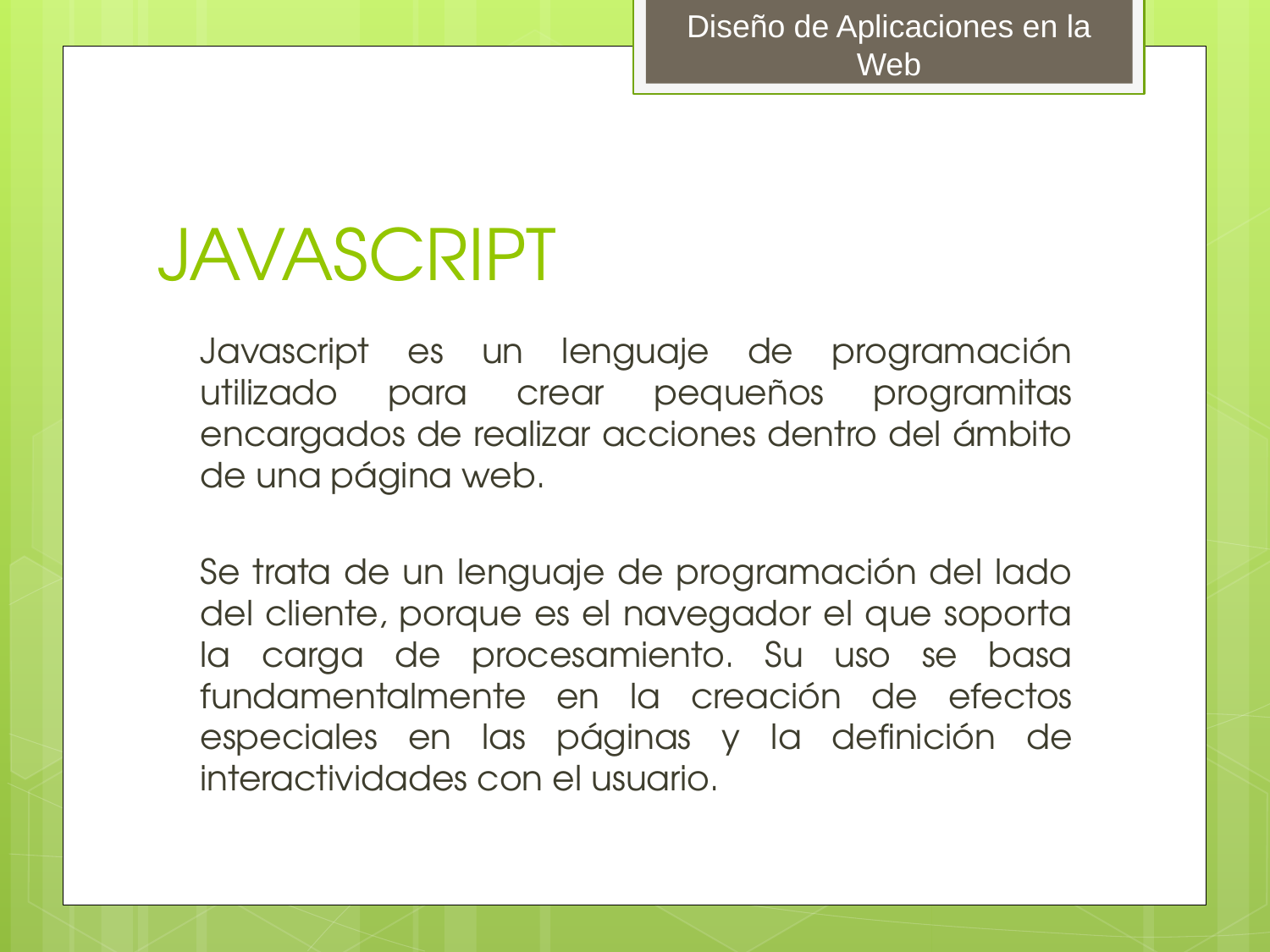

# JAVASCRIPT
	Javascript es un lenguaje de programación utilizado para crear pequeños programitas encargados de realizar acciones dentro del ámbito de una página web.

	Se trata de un lenguaje de programación del lado del cliente, porque es el navegador el que soporta la carga de procesamiento. Su uso se basa fundamentalmente en la creación de efectos especiales en las páginas y la definición de interactividades con el usuario.